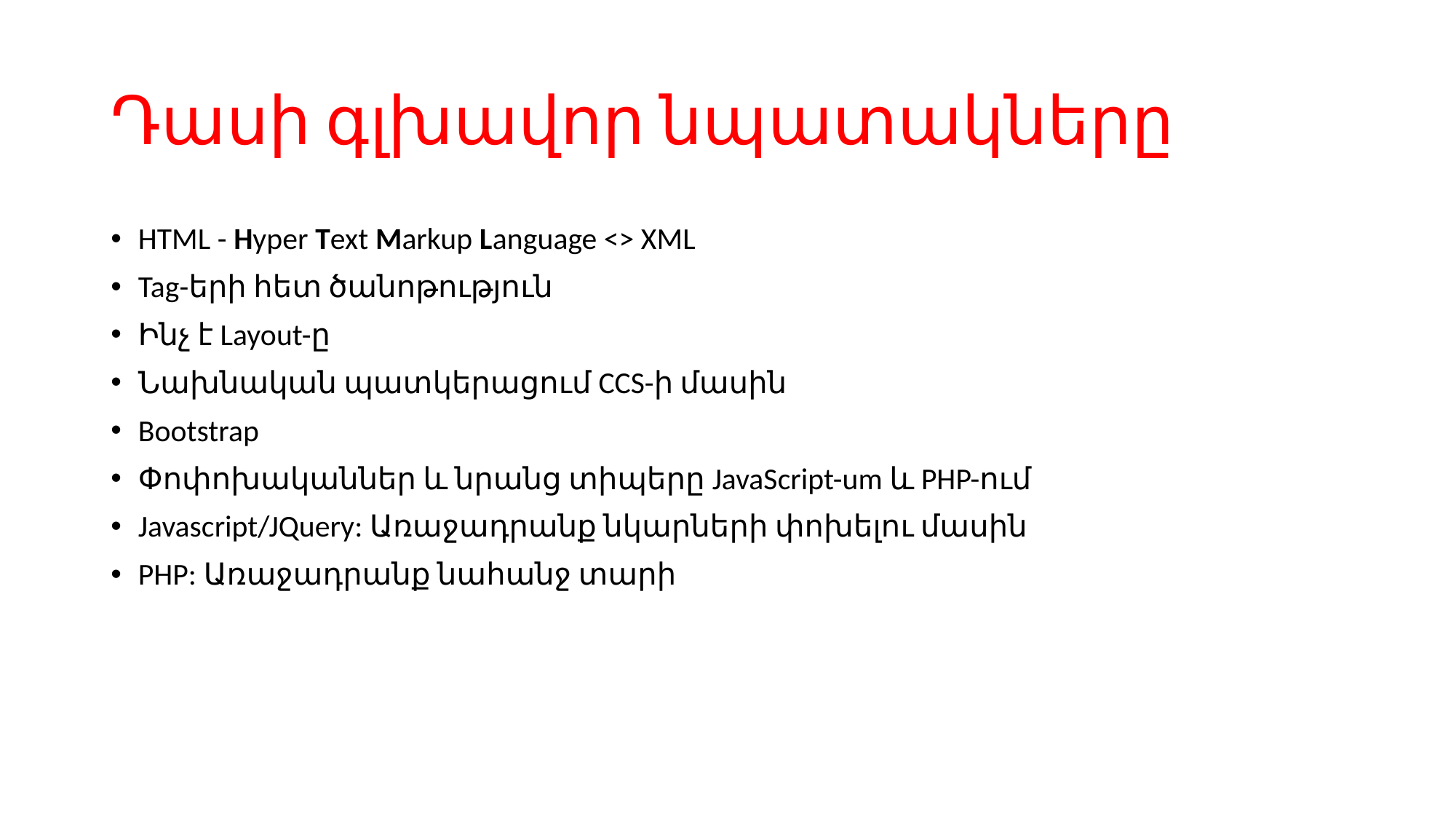

# Դասի գլխավոր նպատակները
HTML - Hyper Text Markup Language <> XML
Tag-երի հետ ծանոթություն
Ինչ է Layout-ը
Նախնական պատկերացում CCS-ի մասին
Bootstrap
Փոփոխականներ և նրանց տիպերը JavaScript-um և PHP-ում
Javascript/JQuery: Առաջադրանք նկարների փոխելու մասին
PHP: Առաջադրանք նահանջ տարի